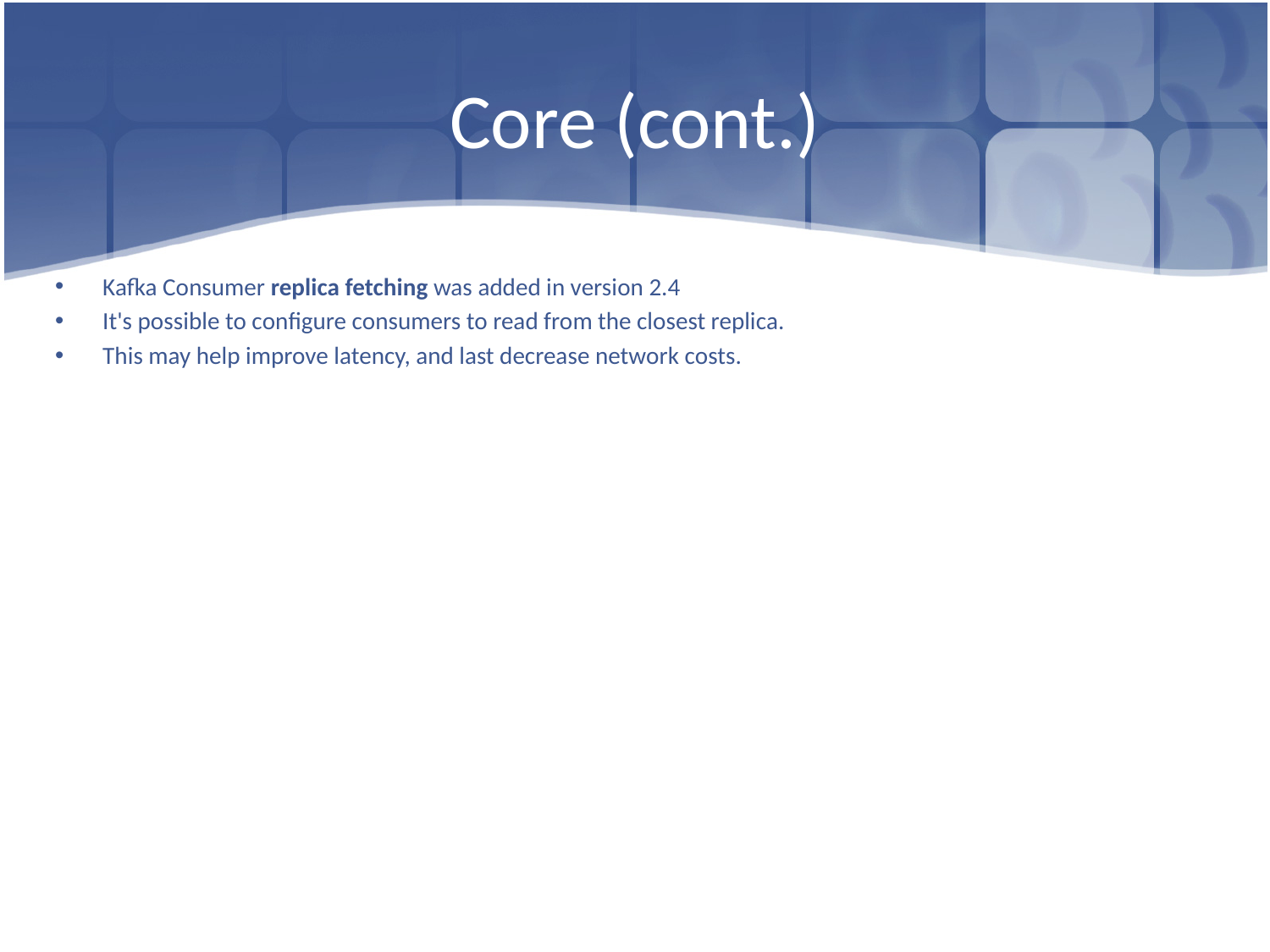

# Core (cont.)
Kafka Consumer replica fetching was added in version 2.4
It's possible to configure consumers to read from the closest replica.
This may help improve latency, and last decrease network costs.